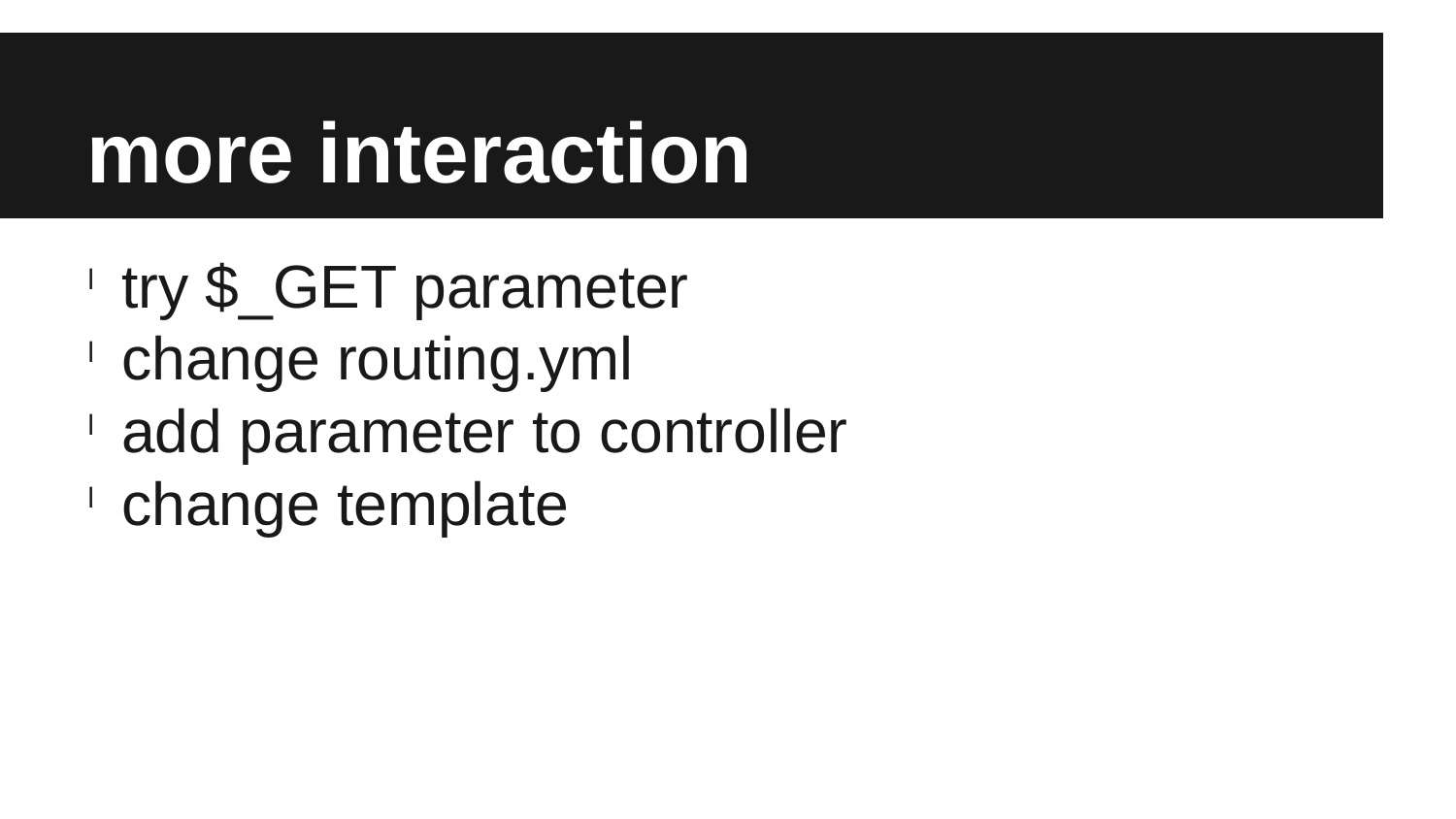

more interaction
try $_GET parameter
change routing.yml
add parameter to controller
change template